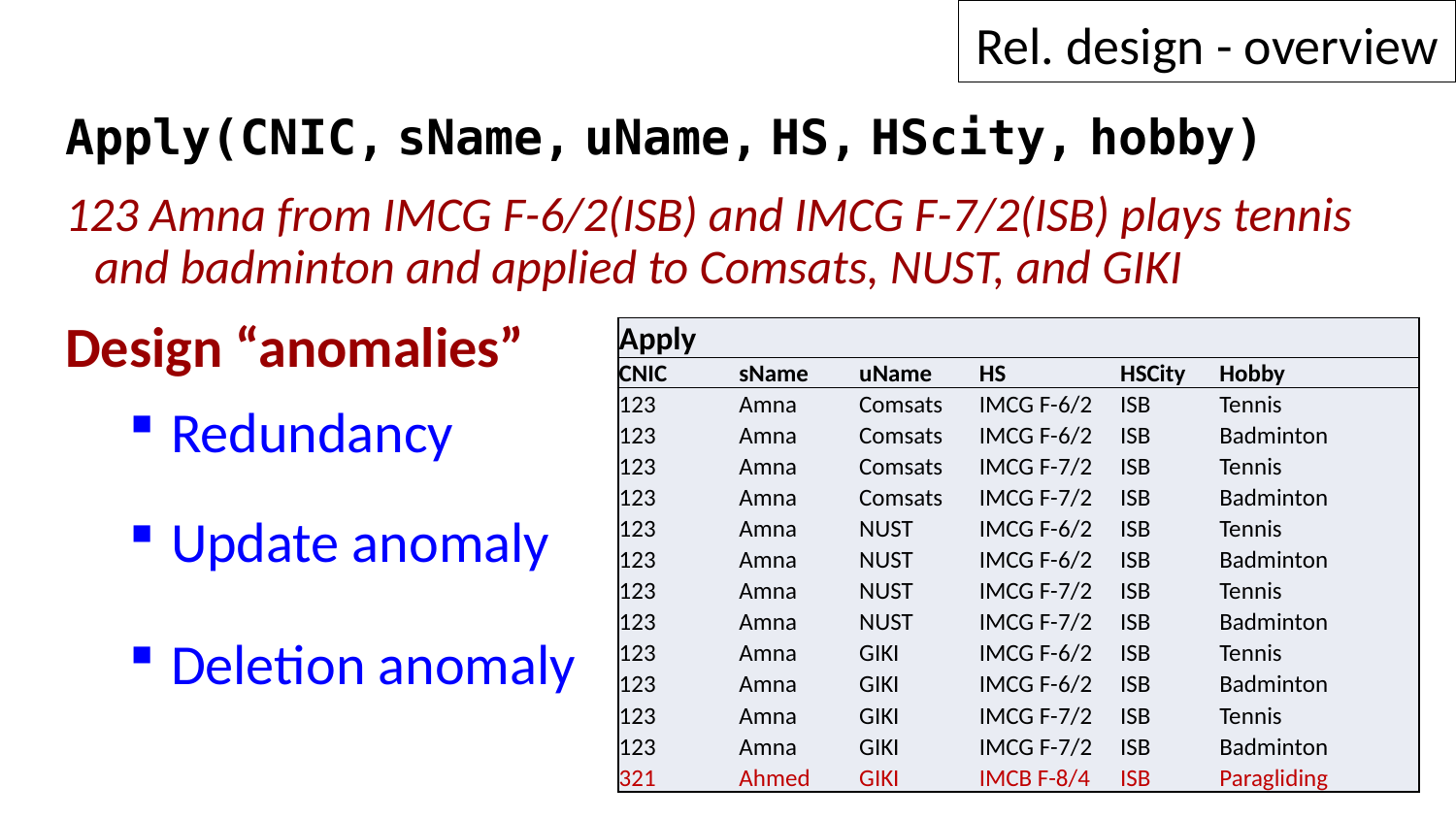

Rel. design - overview
Apply(CNIC, sName, uName, HS, HScity, hobby)
123 Amna from IMCG F-6/2(ISB) and IMCG F-7/2(ISB) plays tennis and badminton and applied to Comsats, NUST, and GIKI
Design “anomalies”
 Redundancy
 Update anomaly
 Deletion anomaly
| Apply |  |  |  |  |  |
| --- | --- | --- | --- | --- | --- |
| CNIC | sName | uName | HS | HSCity | Hobby |
| 123 | Amna | Comsats | IMCG F-6/2 | ISB | Tennis |
| 123 | Amna | Comsats | IMCG F-6/2 | ISB | Badminton |
| 123 | Amna | Comsats | IMCG F-7/2 | ISB | Tennis |
| 123 | Amna | Comsats | IMCG F-7/2 | ISB | Badminton |
| 123 | Amna | NUST | IMCG F-6/2 | ISB | Tennis |
| 123 | Amna | NUST | IMCG F-6/2 | ISB | Badminton |
| 123 | Amna | NUST | IMCG F-7/2 | ISB | Tennis |
| 123 | Amna | NUST | IMCG F-7/2 | ISB | Badminton |
| 123 | Amna | GIKI | IMCG F-6/2 | ISB | Tennis |
| 123 | Amna | GIKI | IMCG F-6/2 | ISB | Badminton |
| 123 | Amna | GIKI | IMCG F-7/2 | ISB | Tennis |
| 123 | Amna | GIKI | IMCG F-7/2 | ISB | Badminton |
| 321 | Ahmed | GIKI | IMCB F-8/4 | ISB | Paragliding |